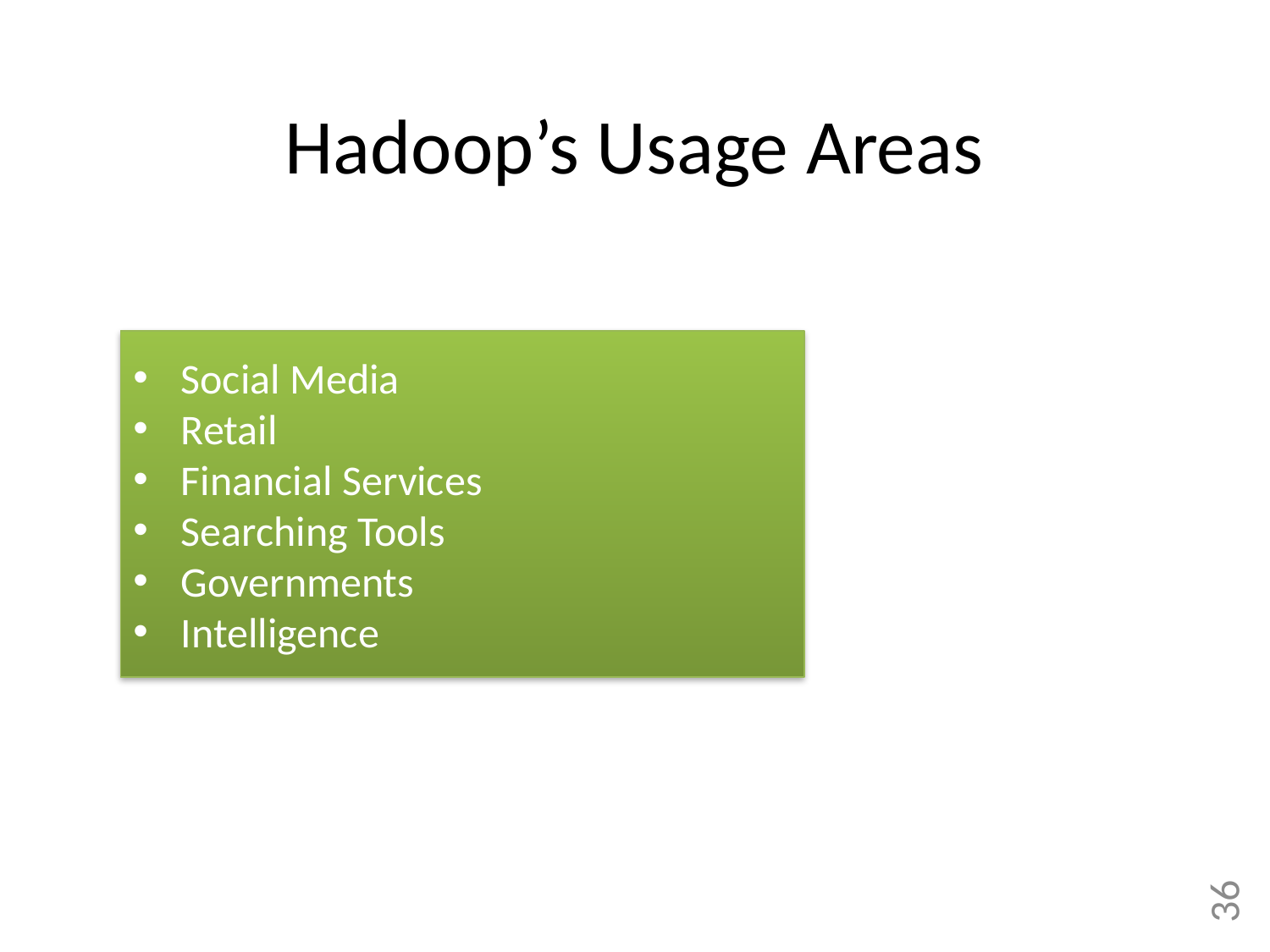

# Hadoop’s Usage Areas
Social Media
Retail
Financial Services
Searching Tools
Governments
Intelligence
36